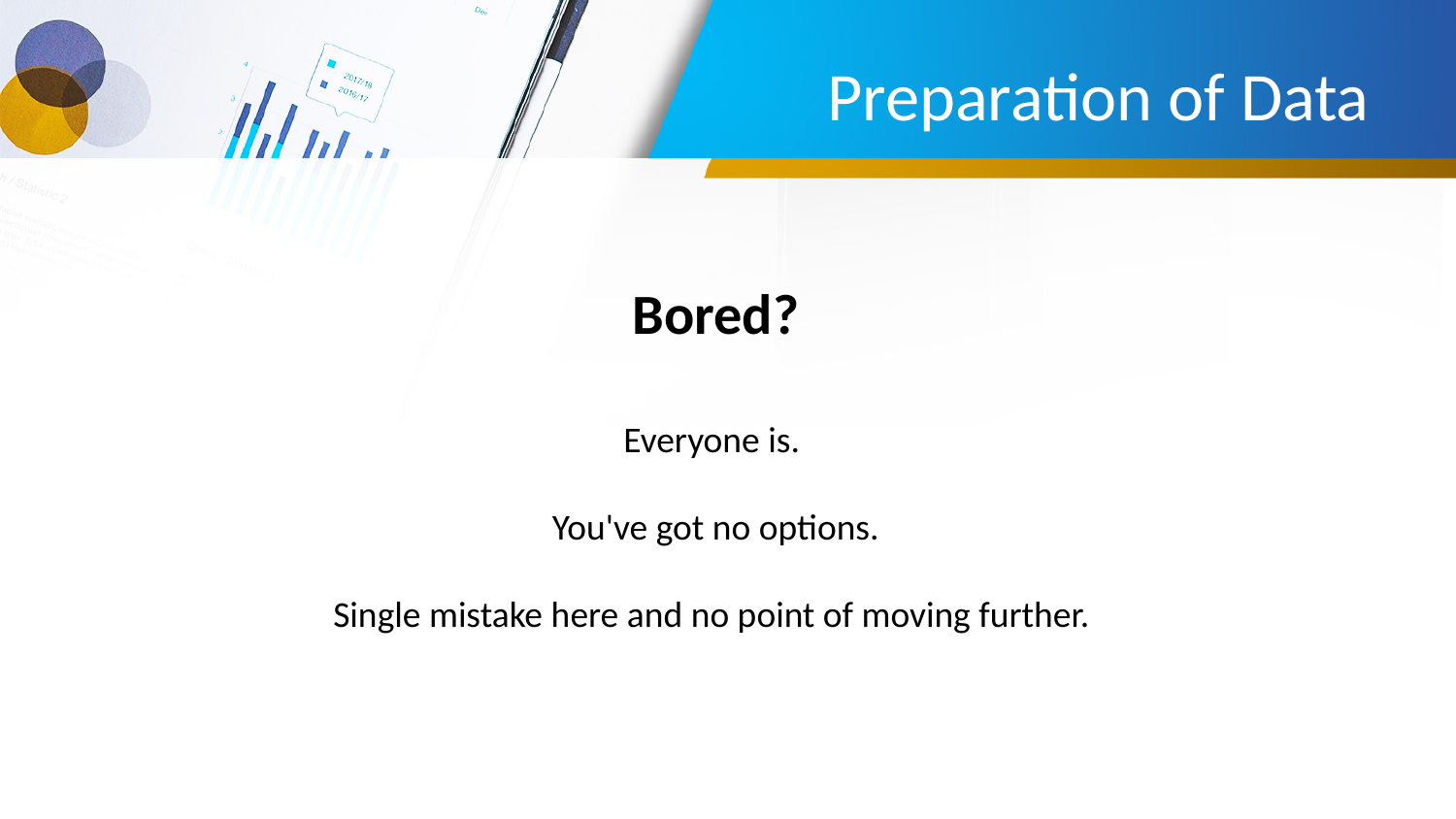

# Preparation of Data
Bored?
Everyone is.

You've got no options.

Single mistake here and no point of moving further.